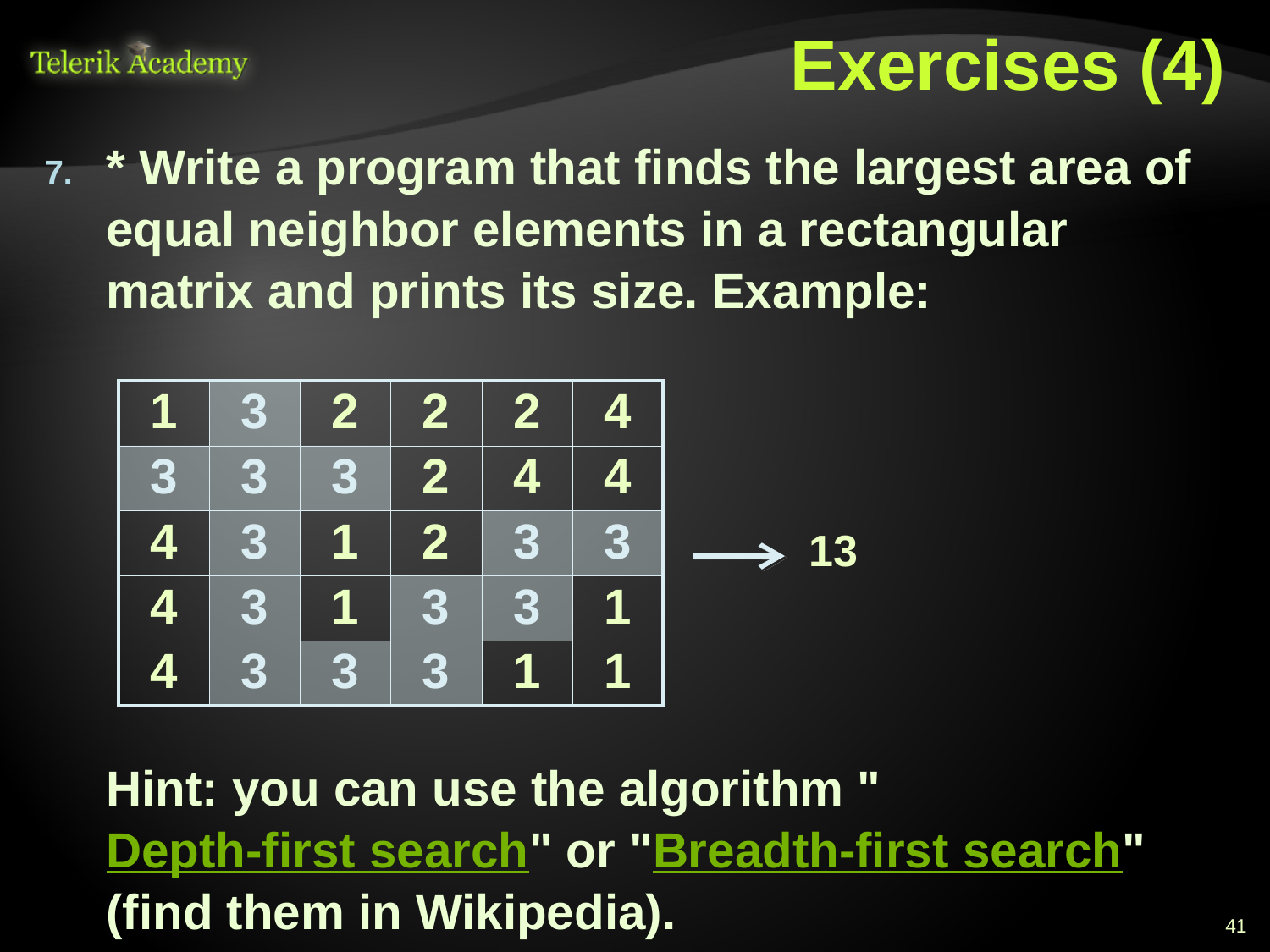

# Exercises (4)
* Write a program that finds the largest area of equal neighbor elements in a rectangular matrix and prints its size. Example:

	Hint: you can use the algorithm "Depth-first search" or "Breadth-first search" (find them in Wikipedia).
| 1 | 3 | 2 | 2 | 2 | 4 |
| --- | --- | --- | --- | --- | --- |
| 3 | 3 | 3 | 2 | 4 | 4 |
| 4 | 3 | 1 | 2 | 3 | 3 |
| 4 | 3 | 1 | 3 | 3 | 1 |
| 4 | 3 | 3 | 3 | 1 | 1 |
13

41